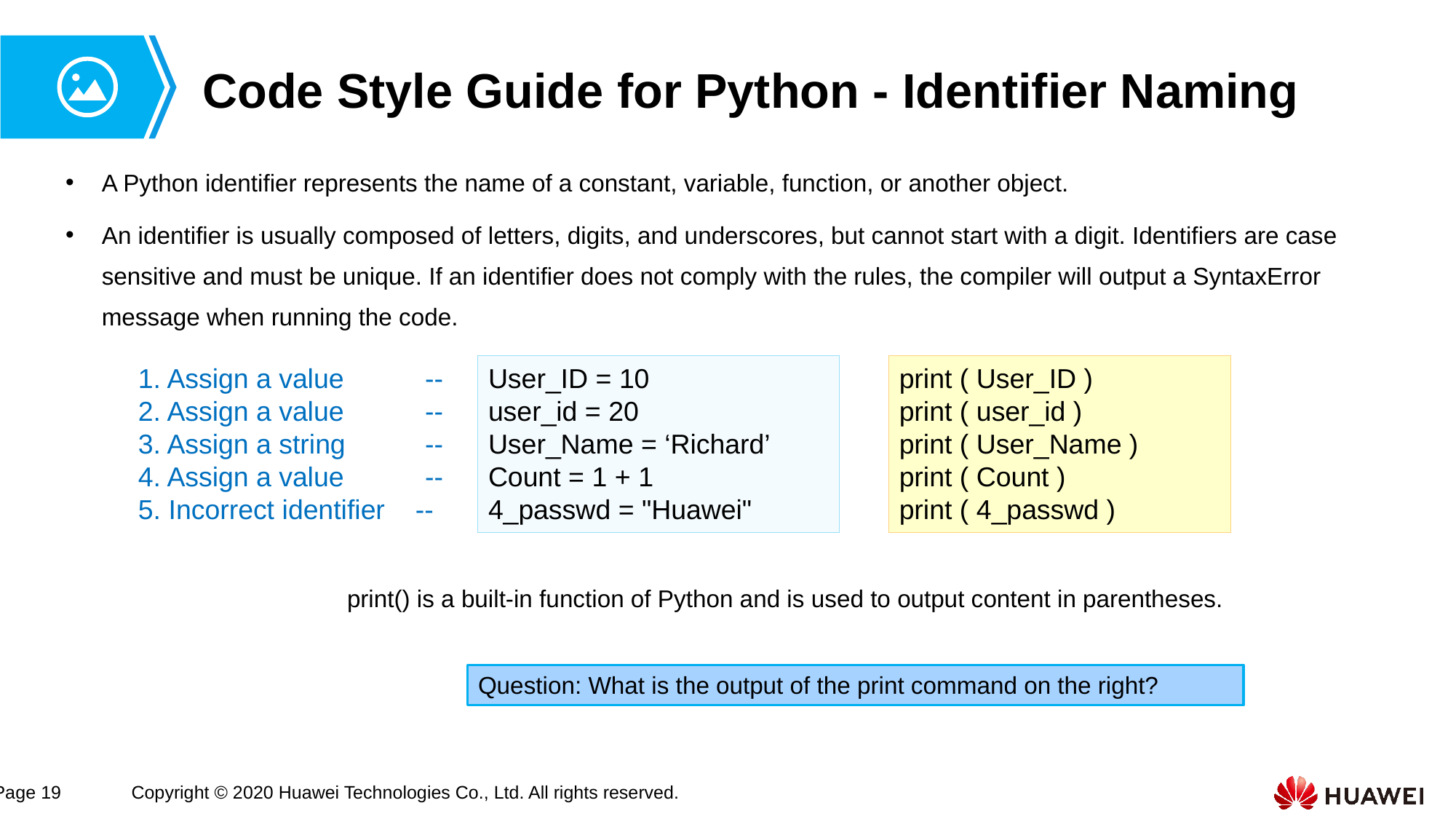

# Code Style Guide for Python - Identifier Naming
A Python identifier represents the name of a constant, variable, function, or another object.
An identifier is usually composed of letters, digits, and underscores, but cannot start with a digit. Identifiers are case sensitive and must be unique. If an identifier does not comply with the rules, the compiler will output a SyntaxError message when running the code.
1. Assign a value	         --
2. Assign a value	         --
3. Assign a string	         --
4. Assign a value	         --
5. Incorrect identifier    --
User_ID = 10
user_id = 20
User_Name = ‘Richard’
Count = 1 + 1
4_passwd = "Huawei"
print ( User_ID )
print ( user_id )
print ( User_Name )
print ( Count )
print ( 4_passwd )
print() is a built-in function of Python and is used to output content in parentheses.
Question: What is the output of the print command on the right?